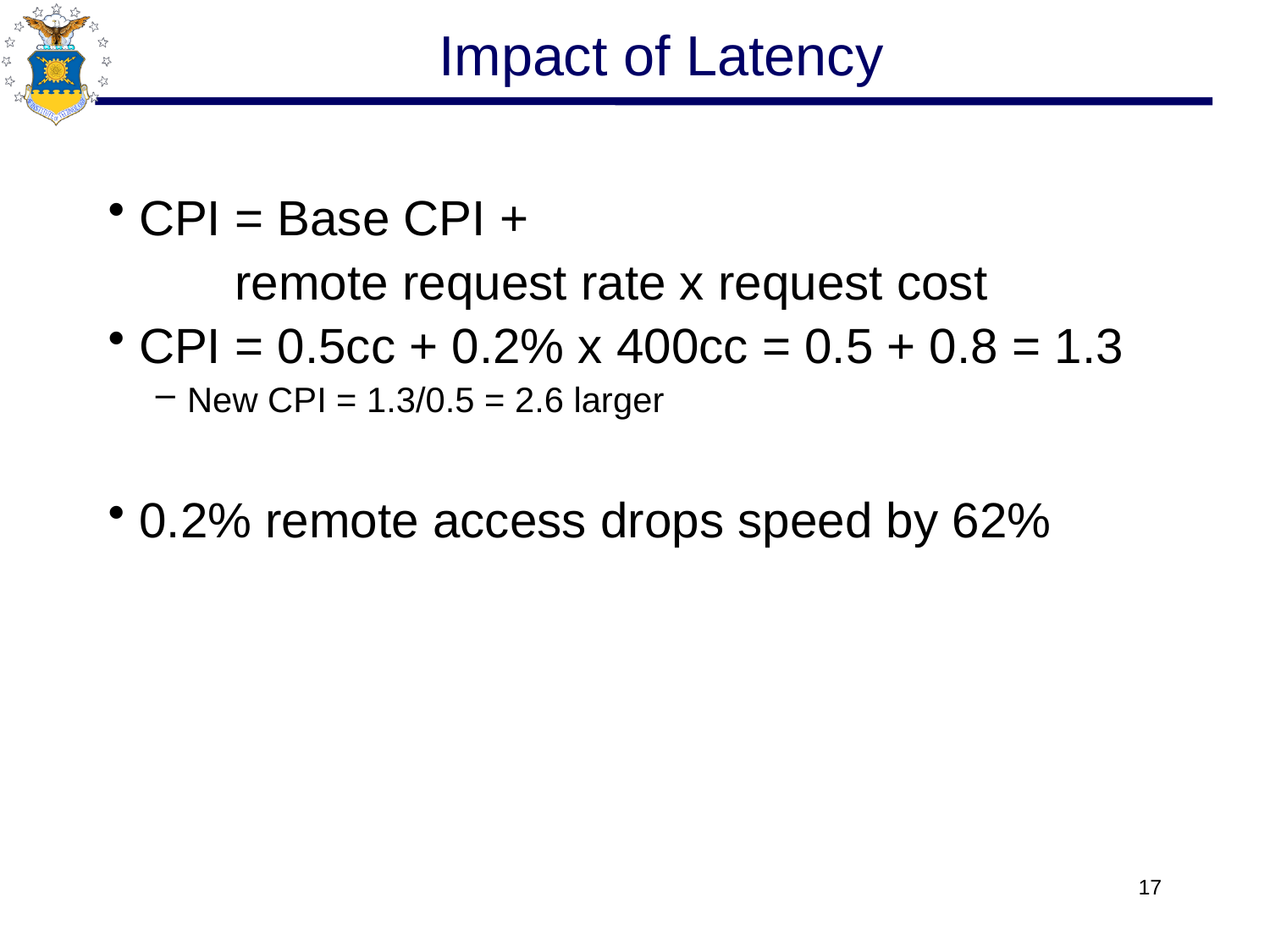

#
Impact of Latency
CPI = Base CPI +
	remote request rate x request cost
CPI = 0.5cc + 0.2% x 400cc = 0.5 + 0.8 = 1.3
New CPI = 1.3/0.5 = 2.6 larger

0.2% remote access drops speed by 62%

17